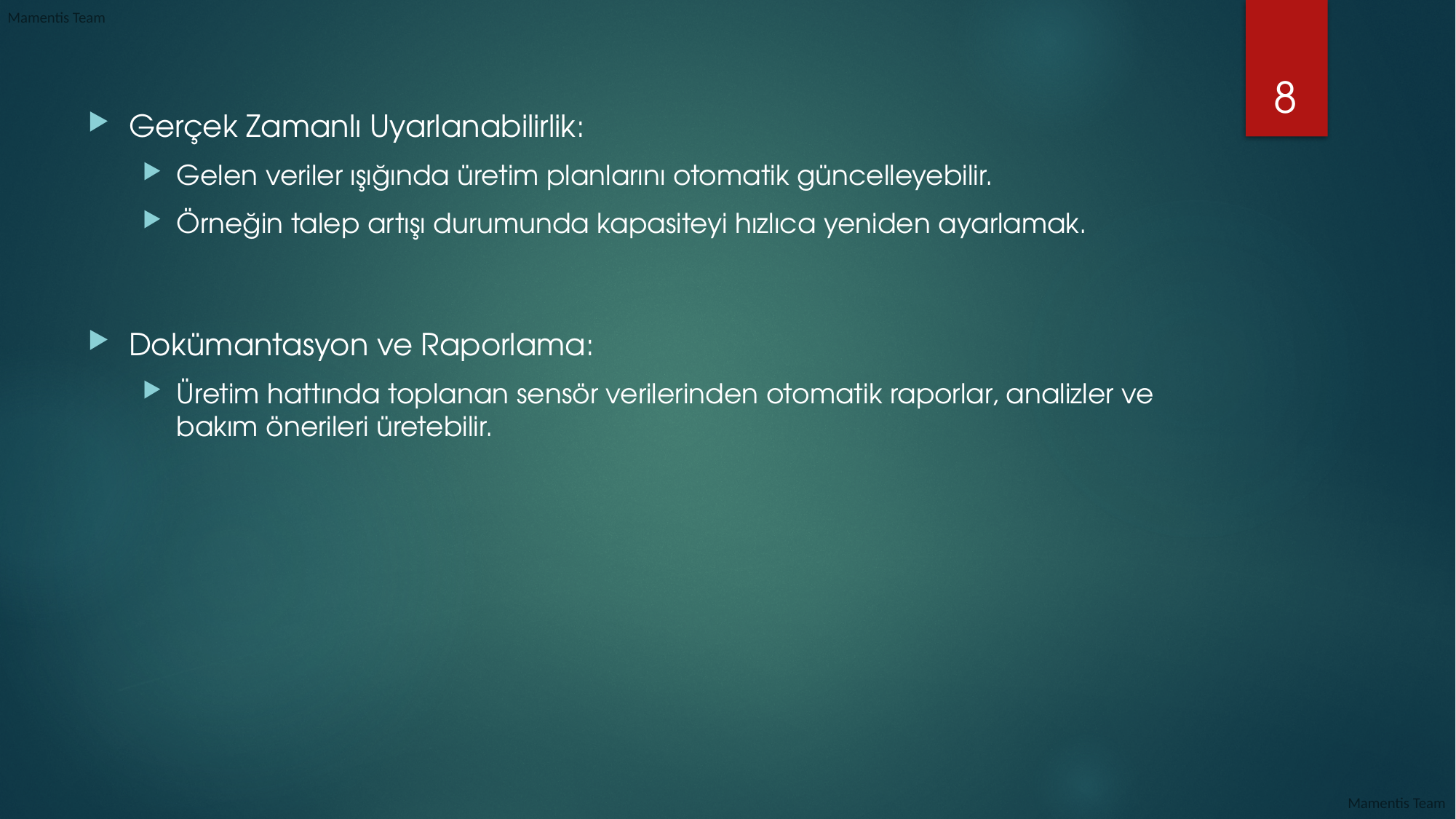

8
Gerçek Zamanlı Uyarlanabilirlik:
Gelen veriler ışığında üretim planlarını otomatik güncelleyebilir.
Örneğin talep artışı durumunda kapasiteyi hızlıca yeniden ayarlamak.
Dokümantasyon ve Raporlama:
Üretim hattında toplanan sensör verilerinden otomatik raporlar, analizler ve bakım önerileri üretebilir.